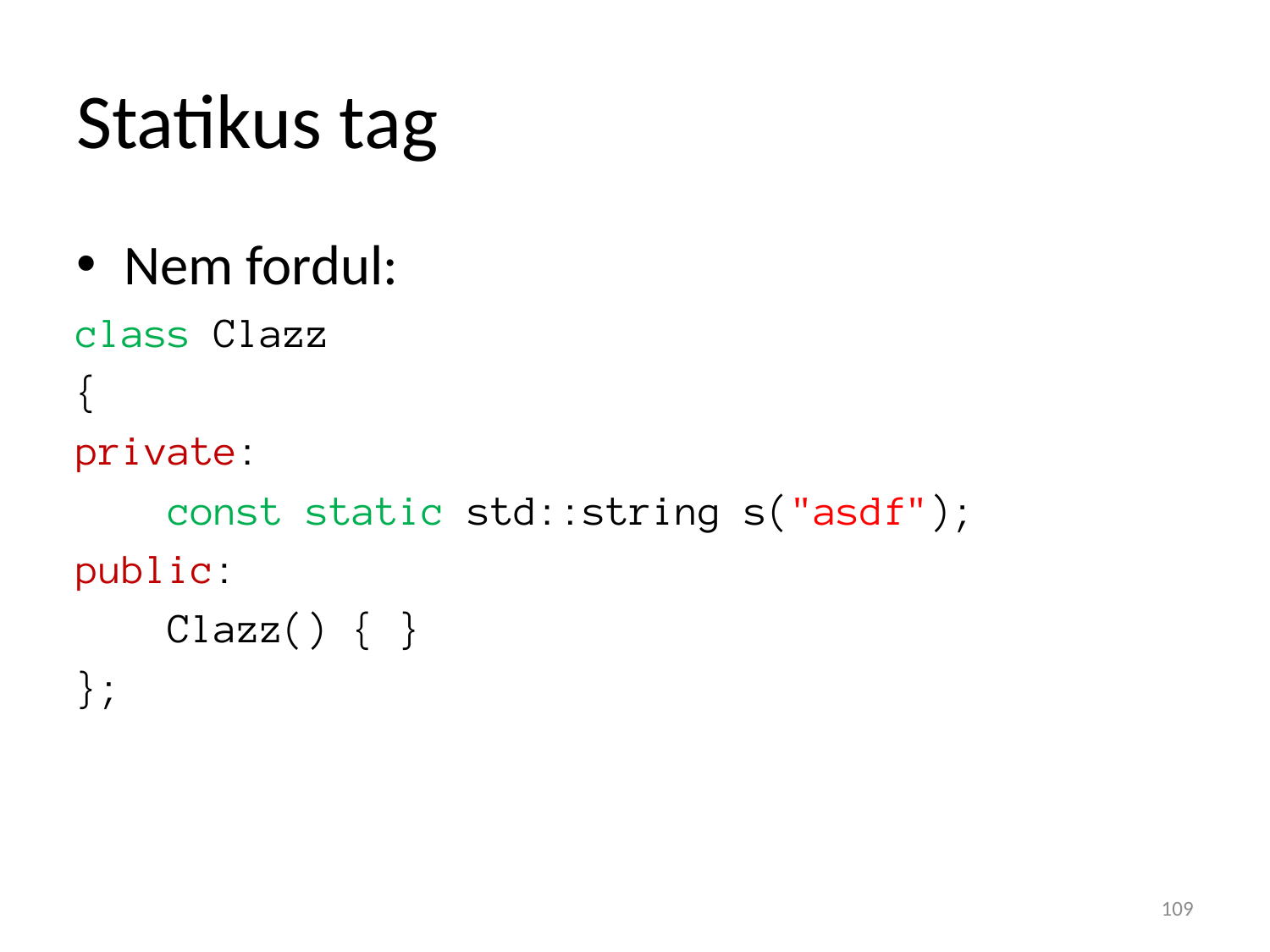

# Statikus tag
Nem fordul:
class Clazz
{
private:
    const static std::string s("asdf");
public:
    Clazz() { }
};
109